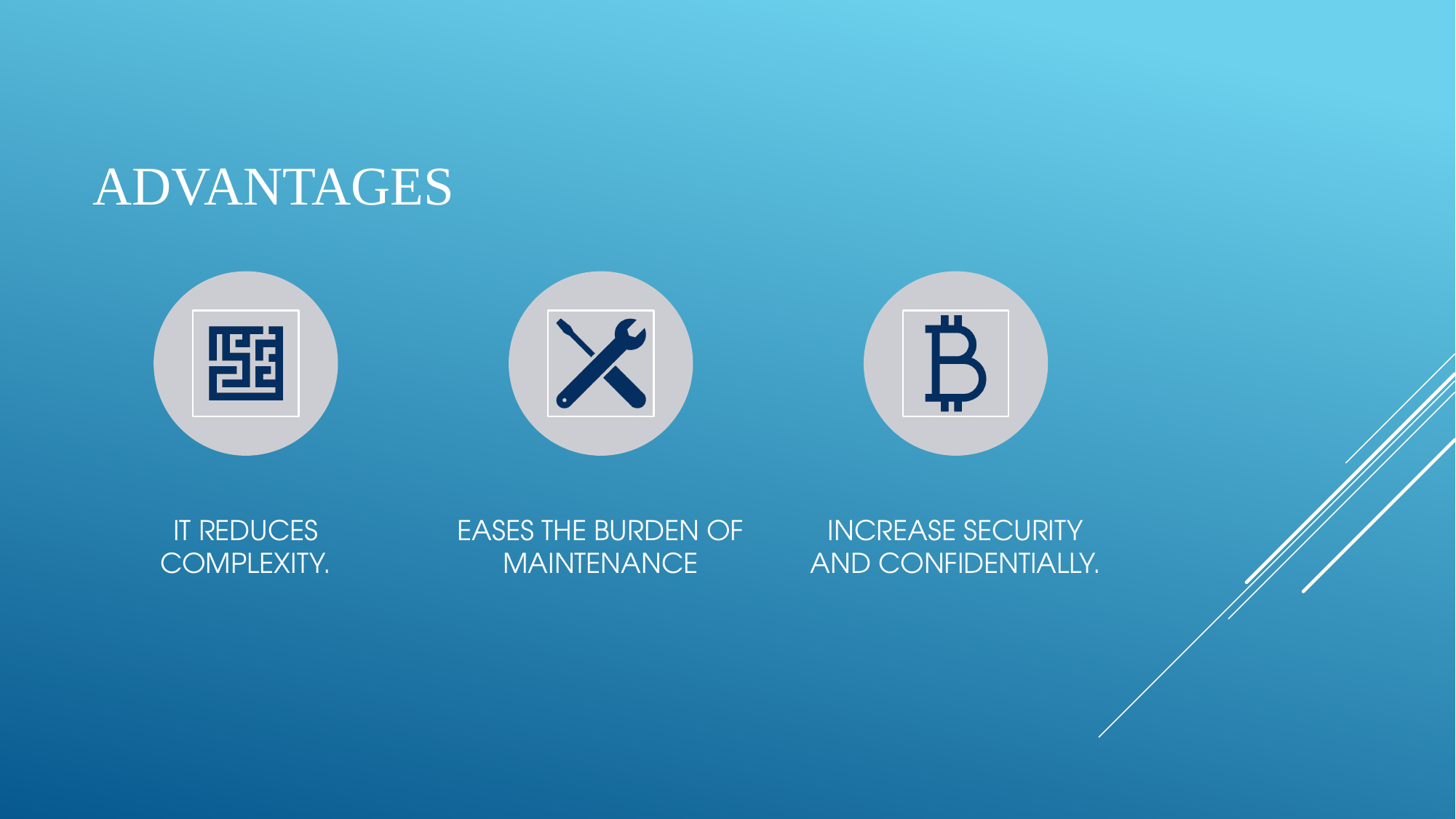

# Advantages
It reduces complexity.
Eases the burden of maintenance
Increase security and confidentially.